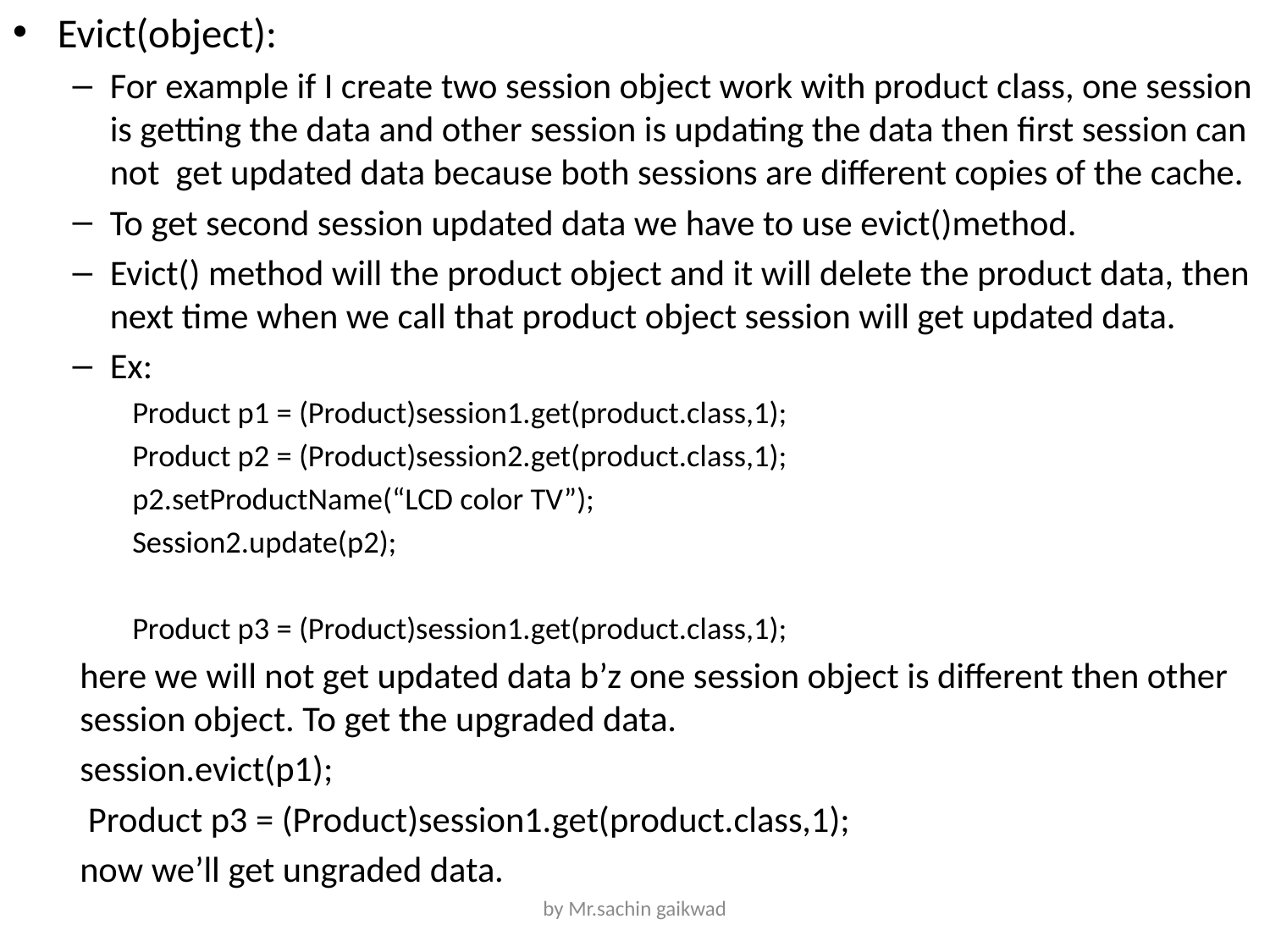

Evict(object):
For example if I create two session object work with product class, one session is getting the data and other session is updating the data then first session can not  get updated data because both sessions are different copies of the cache.
To get second session updated data we have to use evict()method.
Evict() method will the product object and it will delete the product data, then next time when we call that product object session will get updated data.
Ex:
Product p1 = (Product)session1.get(product.class,1);
Product p2 = (Product)session2.get(product.class,1);
p2.setProductName(“LCD color TV”);
Session2.update(p2);

Product p3 = (Product)session1.get(product.class,1);
	here we will not get updated data b’z one session object is different then other session object. To get the upgraded data.
	session.evict(p1);
	 Product p3 = (Product)session1.get(product.class,1);
	now we’ll get ungraded data.
by Mr.sachin gaikwad